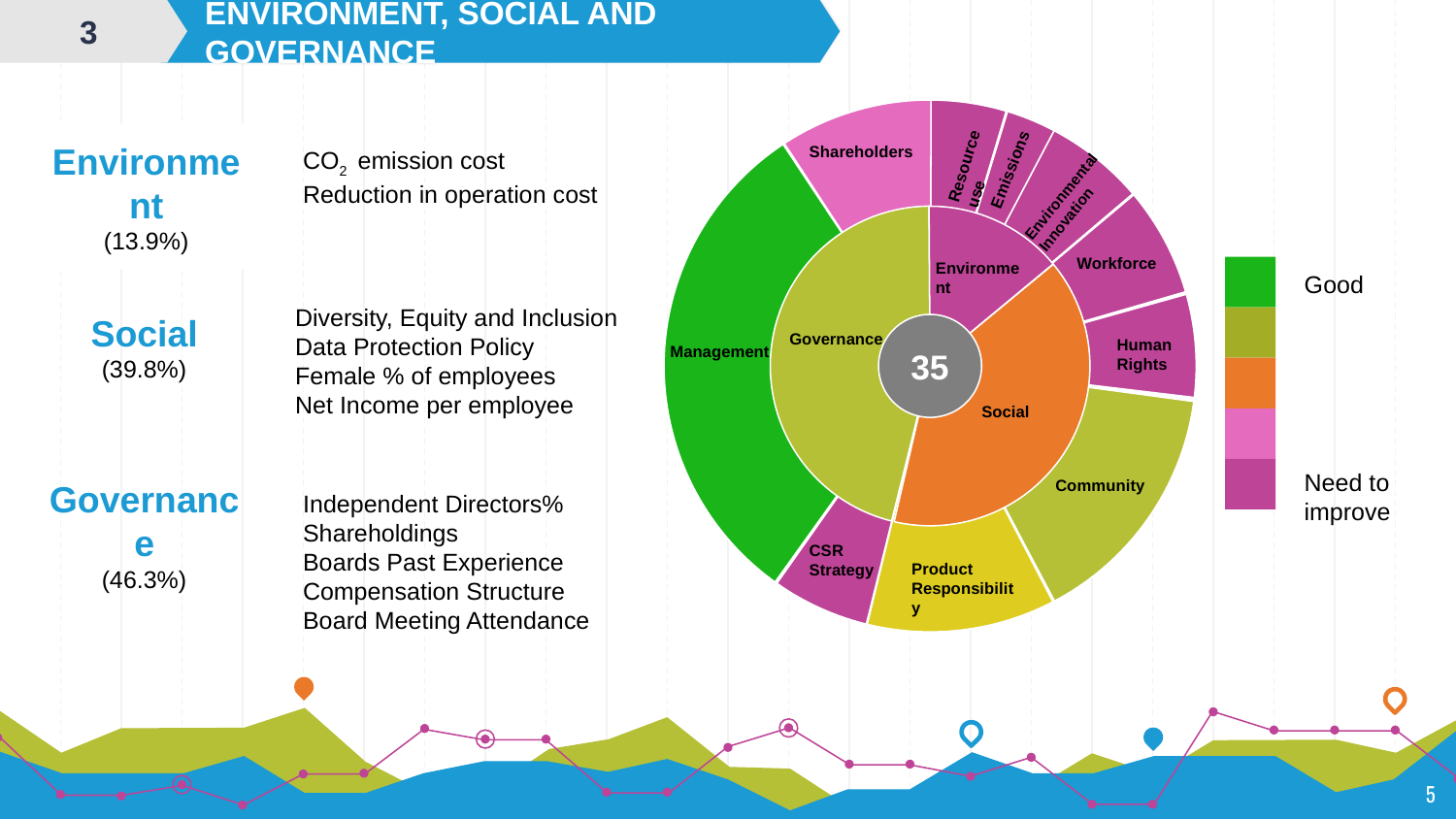

3
ENVIRONMENT, SOCIAL AND GOVERNANCE

Resource use
Shareholders
Emissions
Environmental Innovation

Workforce
Environment
35
Governance
Human Rights
Management
Social
Community
CSR Strategy
Product Responsibility
Environment
(13.9%)
CO2  emission cost
Reduction in operation cost
Good

Diversity, Equity and Inclusion
Data Protection Policy
Female % of employees
Net Income per employee

Social
(39.8%)

Need to improve

Independent Directors%
Shareholdings
Boards Past Experience
Compensation Structure
Board Meeting Attendance
Governance
(46.3%)
5